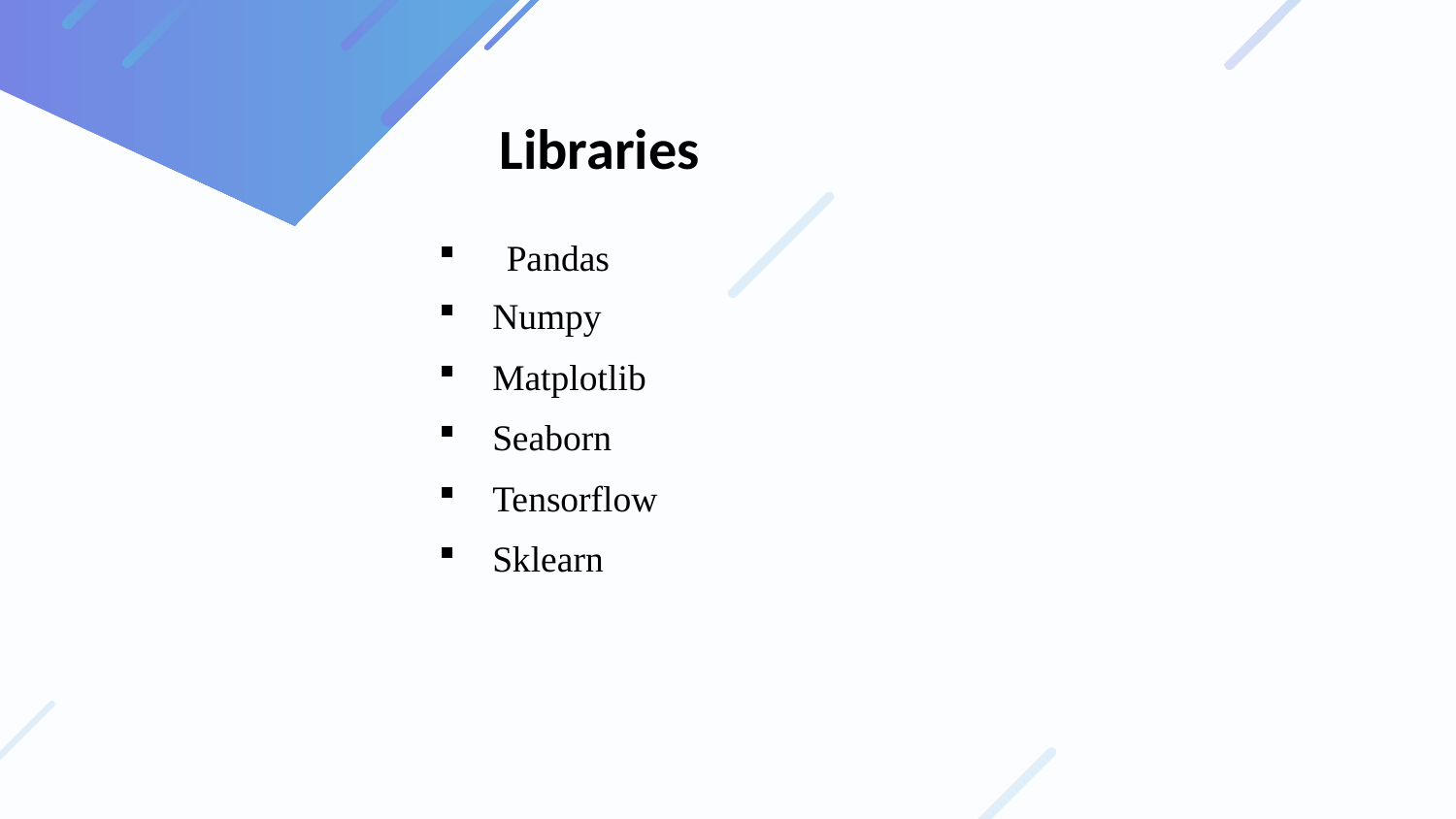

Libraries
     Pandas

    Numpy

    Matplotlib

    Seaborn

    Tensorflow

    Sklearn